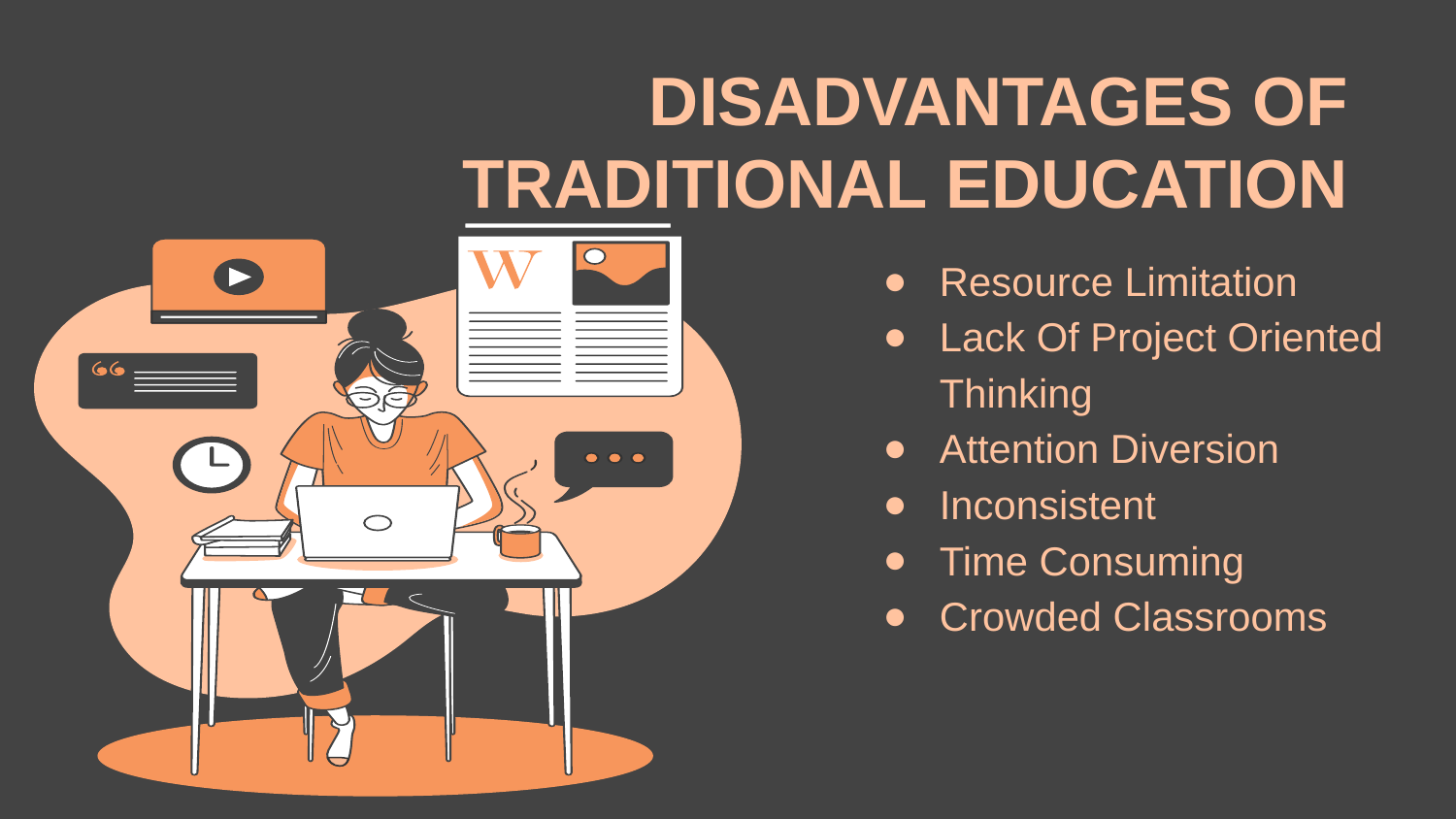

# DISADVANTAGES OF TRADITIONAL EDUCATION

Resource Limitation
Lack Of Project Oriented Thinking
Attention Diversion
Inconsistent
Time Consuming
Crowded Classrooms